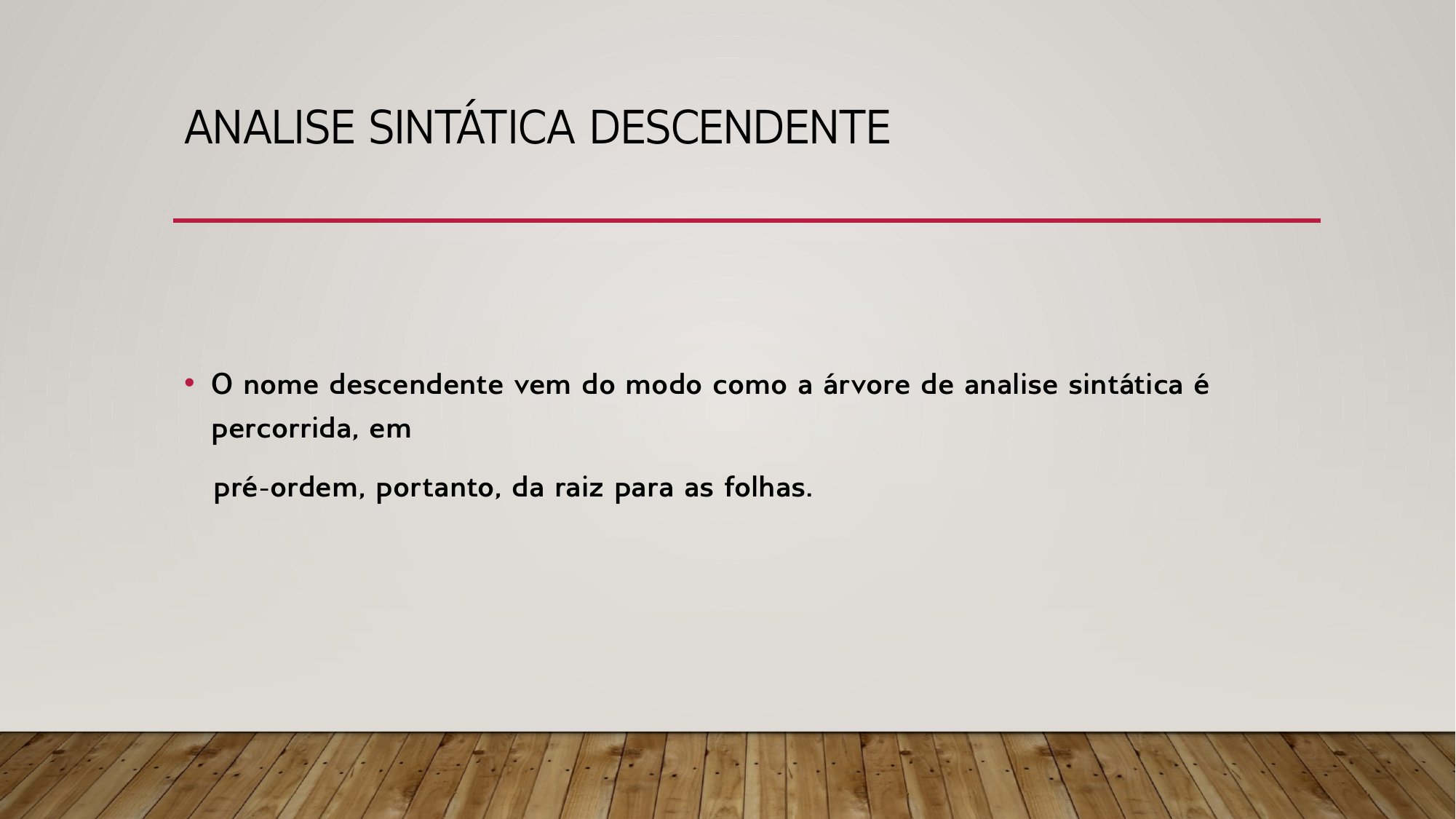

# Analise Sintática Descendente

O nome descendente vem do modo como a árvore de analise sintática é percorrida, em
   pré-ordem, portanto, da raiz para as folhas.